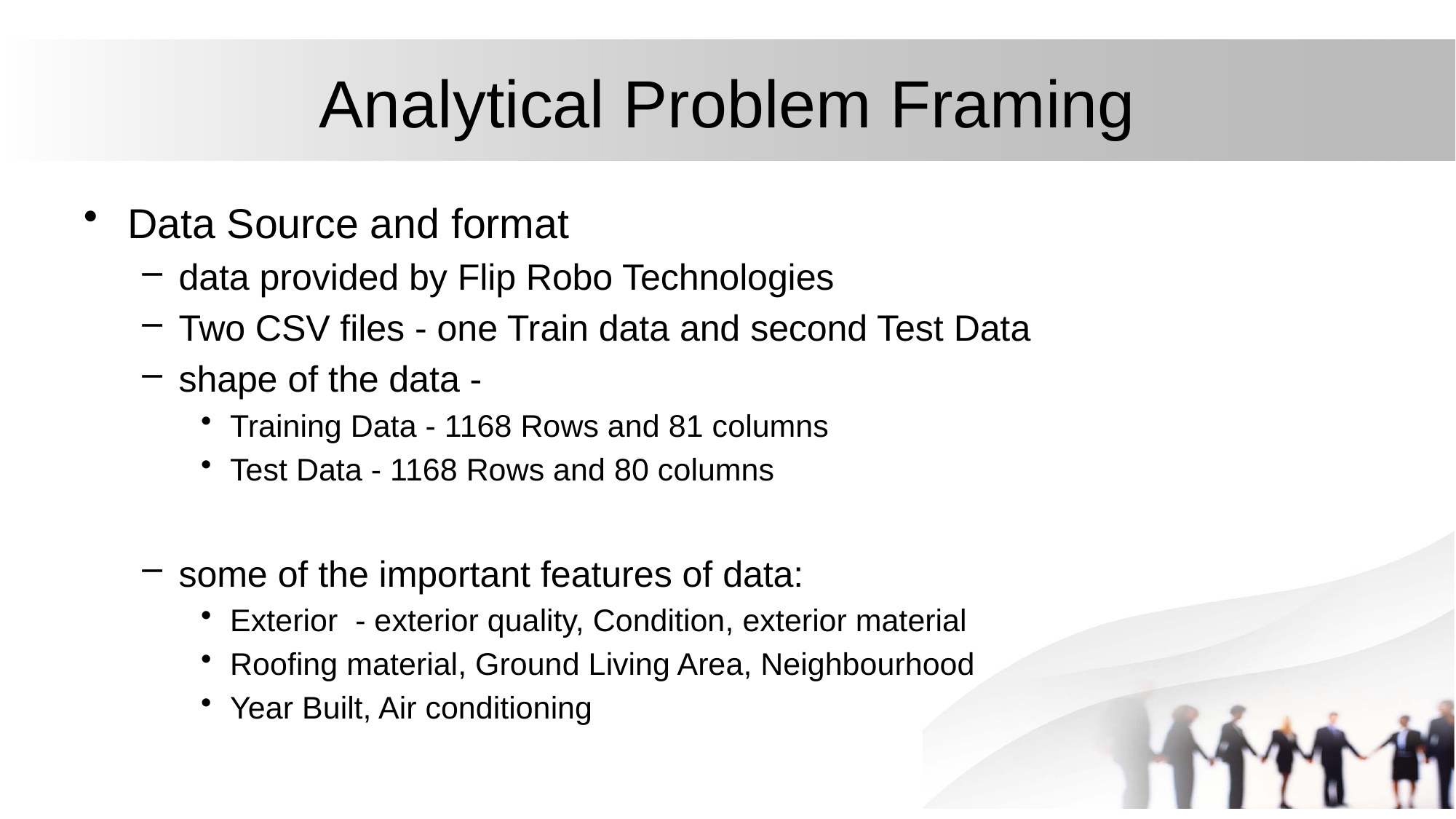

# Analytical Problem Framing
Data Source and format
data provided by Flip Robo Technologies
Two CSV files - one Train data and second Test Data
shape of the data -
Training Data - 1168 Rows and 81 columns
Test Data - 1168 Rows and 80 columns

some of the important features of data:
Exterior  - exterior quality, Condition, exterior material
Roofing material, Ground Living Area, Neighbourhood
Year Built, Air conditioning